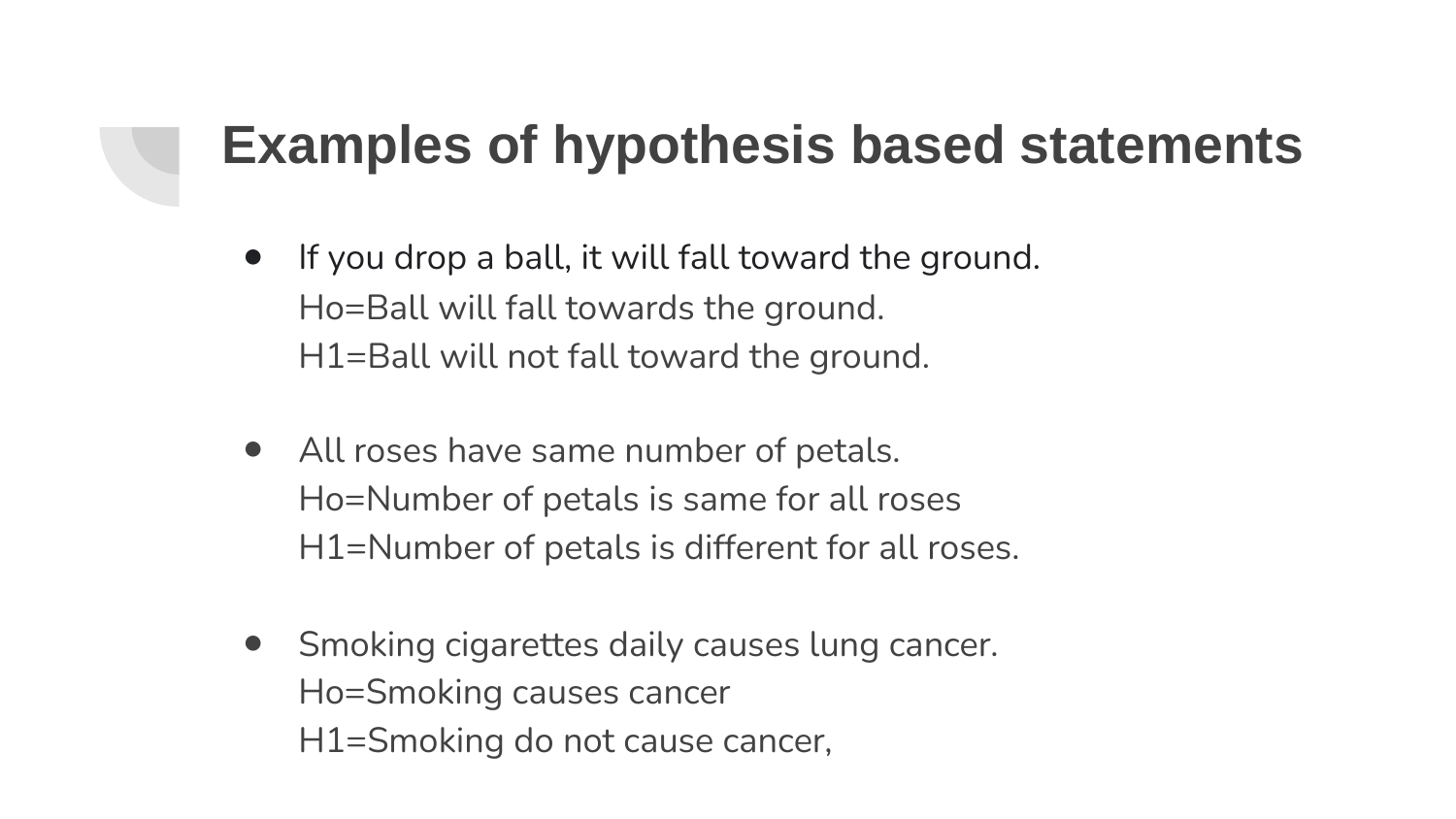

# Examples of hypothesis based statements
If you drop a ball, it will fall toward the ground.
Ho=Ball will fall towards the ground.
H1=Ball will not fall toward the ground.

All roses have same number of petals.
Ho=Number of petals is same for all roses
H1=Number of petals is different for all roses.
Smoking cigarettes daily causes lung cancer.
Ho=Smoking causes cancer
H1=Smoking do not cause cancer,